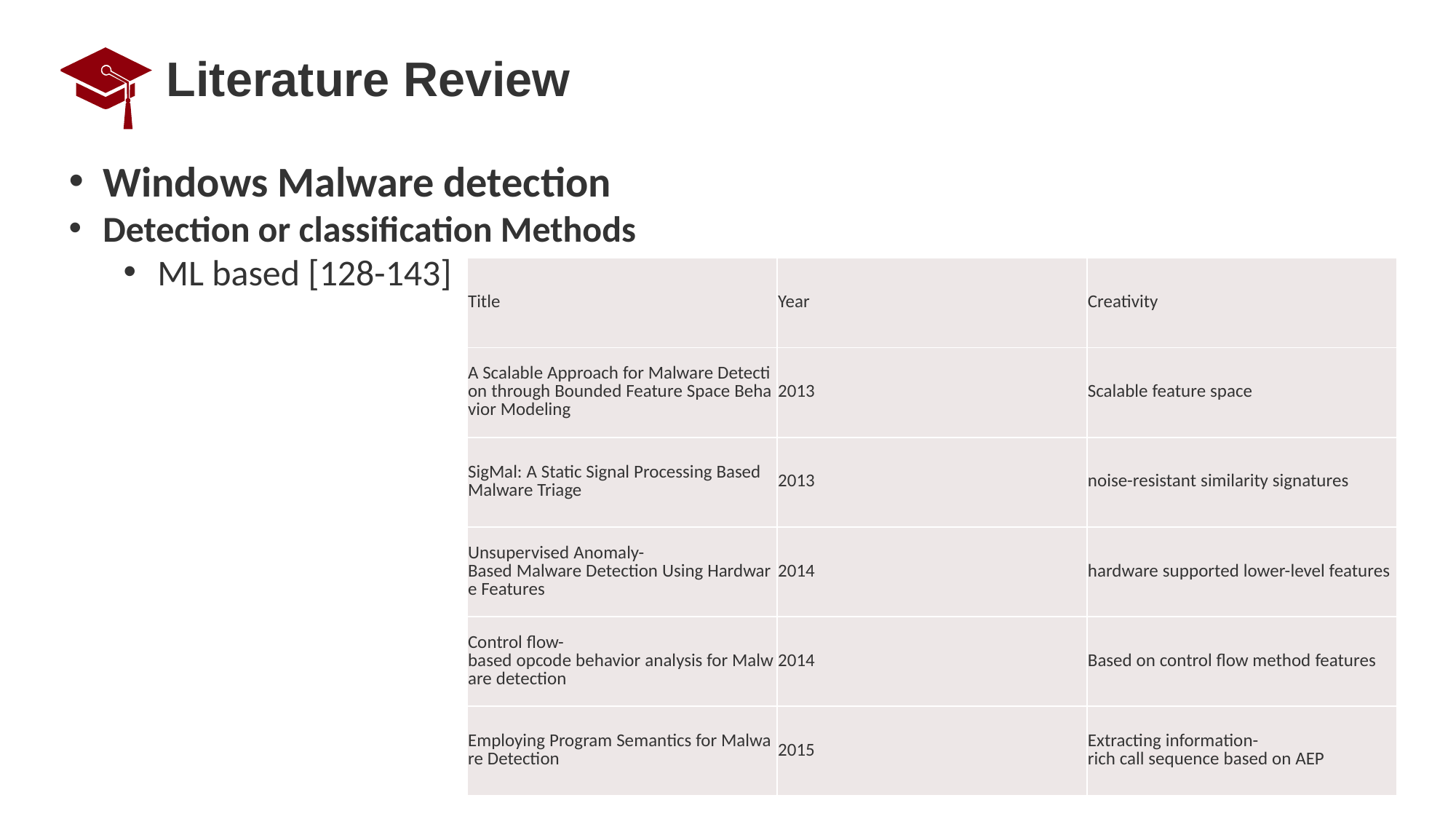

# Literature Review
Windows Malware detection
Detection or classification Methods
ML based [128-143]

| Title | Year | Creativity |
| --- | --- | --- |
| A Scalable Approach for Malware Detection through Bounded Feature Space Behavior Modeling | 2013 | Scalable feature space |
| SigMal: A Static Signal Processing Based Malware Triage | 2013 | noise-resistant similarity signatures |
| Unsupervised Anomaly-Based Malware Detection Using Hardware Features | 2014 | hardware supported lower-level features |
| Control flow-based opcode behavior analysis for Malware detection | 2014 | Based on control flow method features |
| Employing Program Semantics for Malware Detection | 2015 | Extracting information-rich call sequence based on AEP |